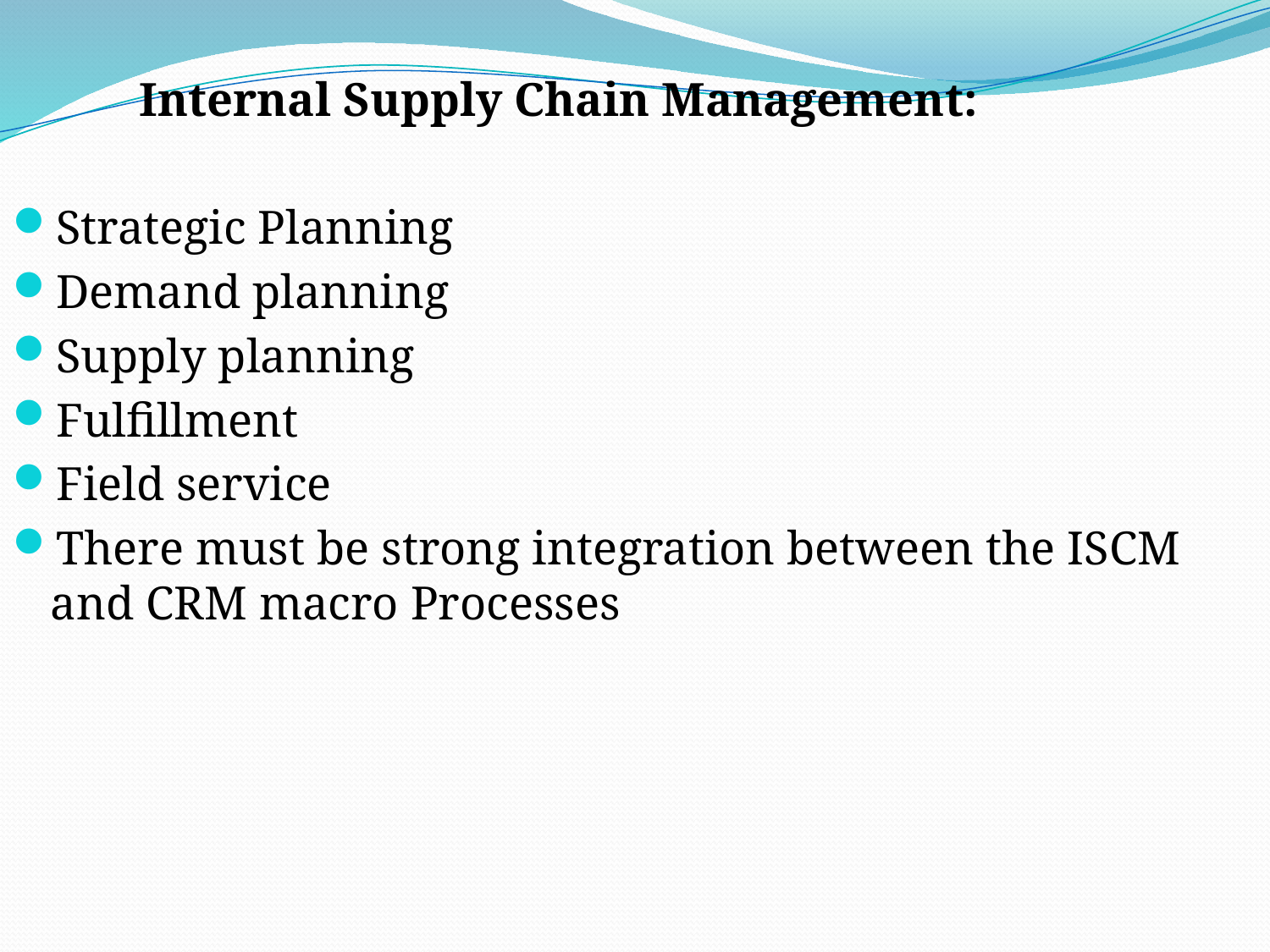

Internal Supply Chain Management:

Strategic Planning
Demand planning
Supply planning
Fulfillment
Field service
There must be strong integration between the ISCM and CRM macro Processes